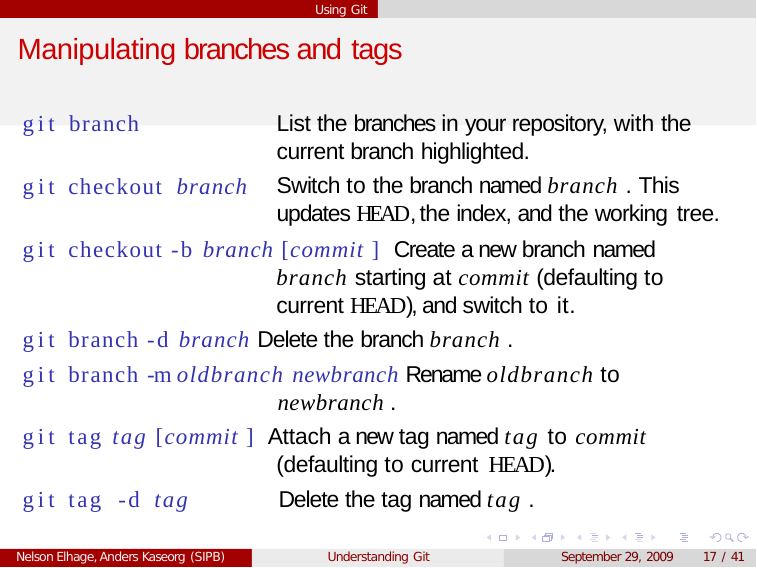

Using Git

# Manipulating branches and tags
git branch
List the branches in your repository, with the  current branch highlighted.
Switch to the branch named branch . This  updates HEAD, the index, and the working tree.
git checkout branch
git checkout -b branch [commit ] Create a new branch named
branch starting at commit (defaulting to  current HEAD), and switch to it.
git branch -d branch Delete the branch branch .
git branch -m oldbranch newbranch Rename oldbranch to
newbranch .
git tag tag [commit ] Attach a new tag named tag to commit
(defaulting to current HEAD).
git tag -d tag	Delete the tag named tag .

Nelson Elhage, Anders Kaseorg (SIPB)
Understanding Git
September 29, 2009
17 / 41